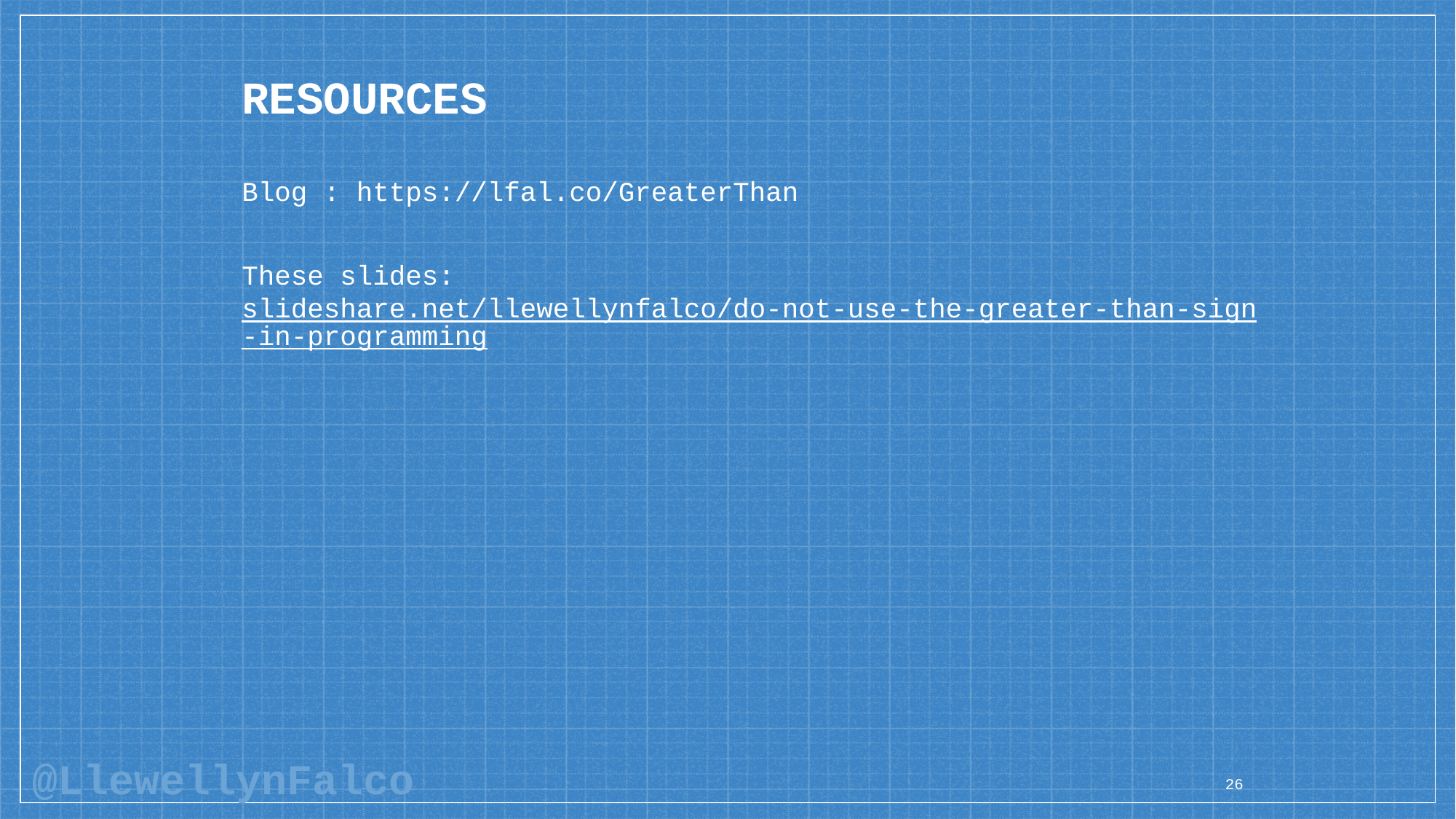

RESOURCES

Blog : https://lfal.co/GreaterThan

These slides: slideshare.net/llewellynfalco/do-not-use-the-greater-than-sign-in-programming

26